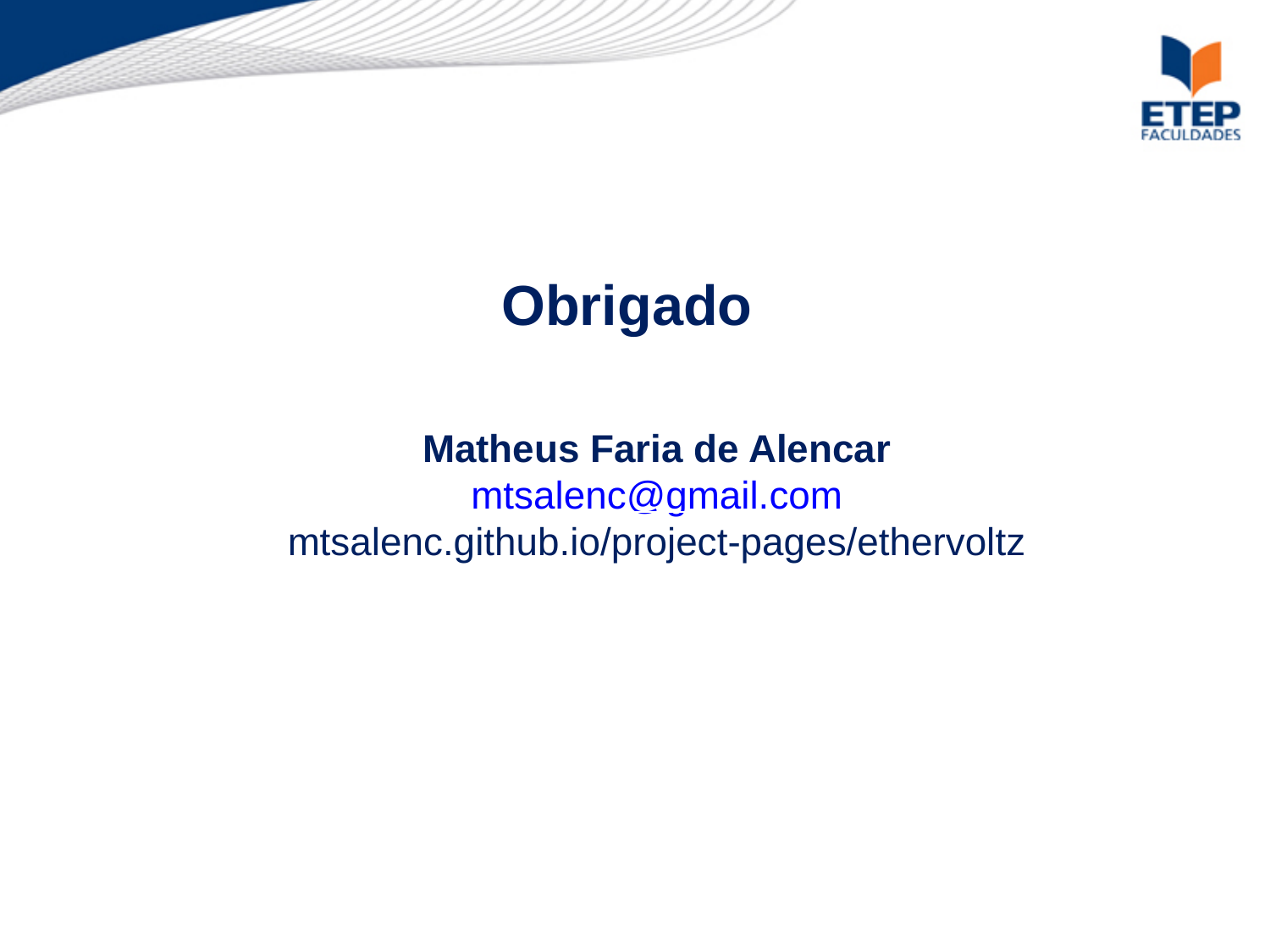

Obrigado
Matheus Faria de Alencar
mtsalenc@gmail.com
mtsalenc.github.io/project-pages/ethervoltz